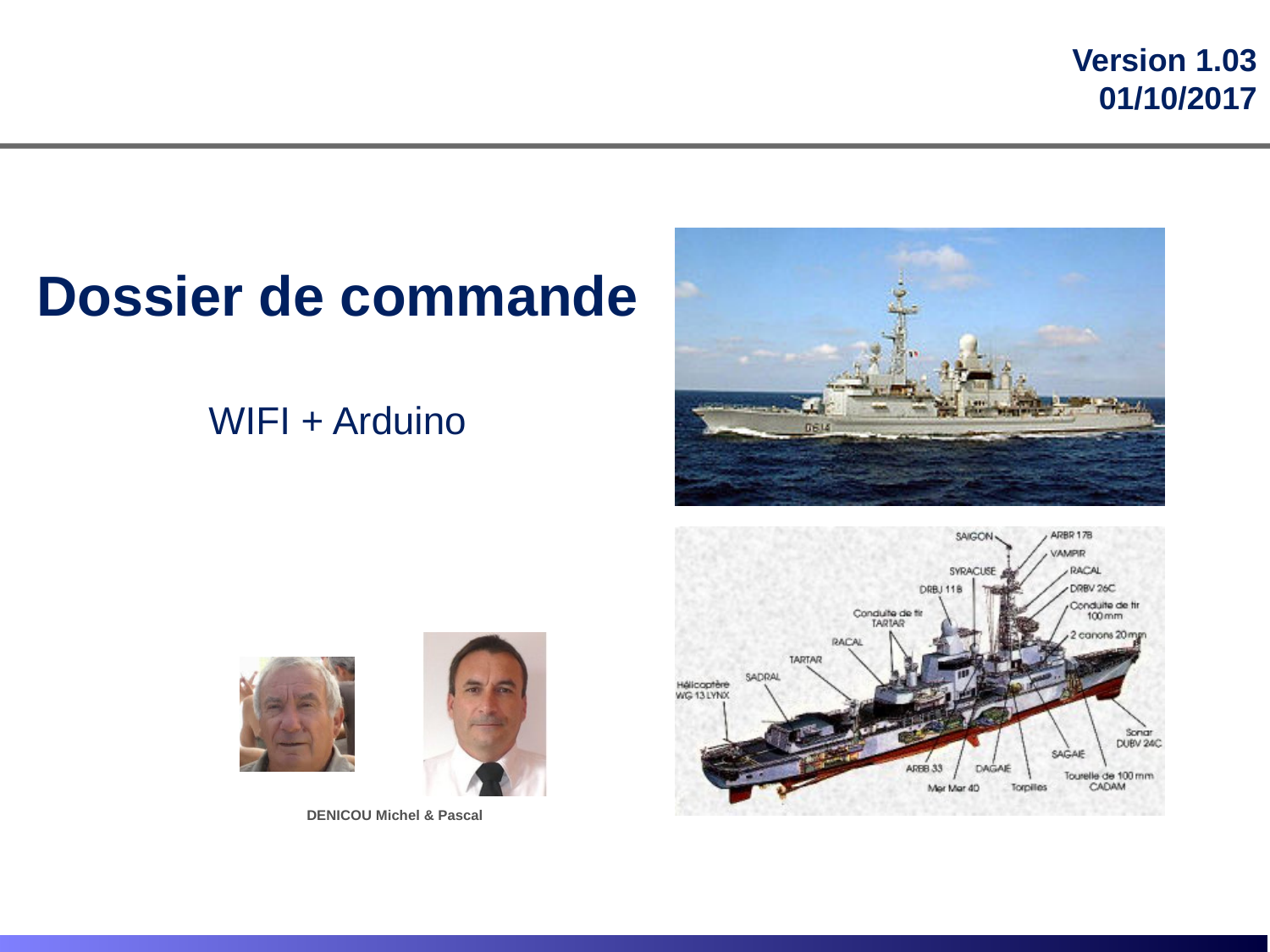

Version 1.03
01/10/2017
# Dossier de commande WIFI + Arduino